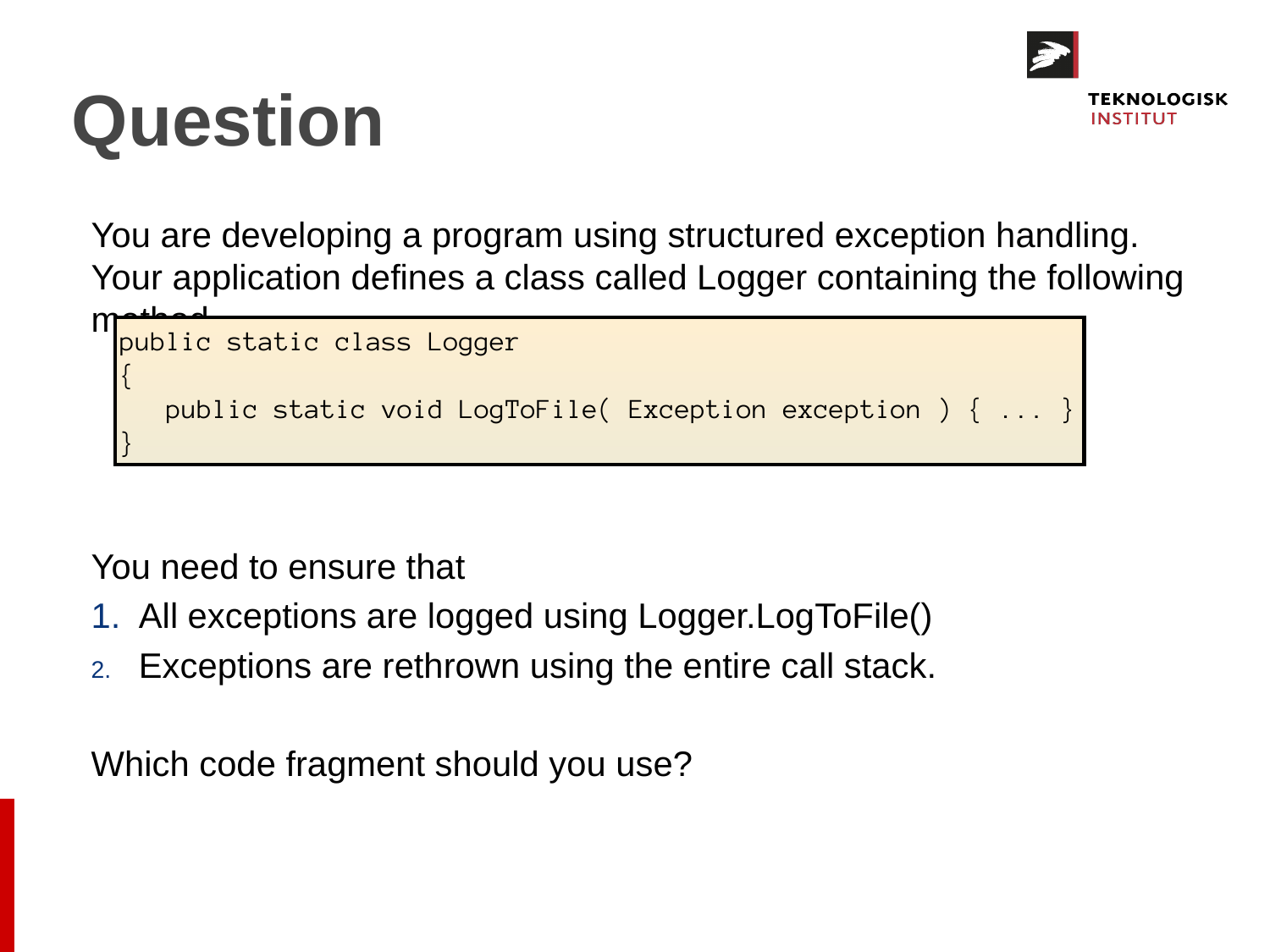

# Question
You are developing a program using structured exception handling. Your application defines a class called Logger containing the following method.

You need to ensure that
All exceptions are logged using Logger.LogToFile()
Exceptions are rethrown using the entire call stack.

Which code fragment should you use?

public static class Logger
{
   public static void LogToFile( Exception exception ) { ... }
}